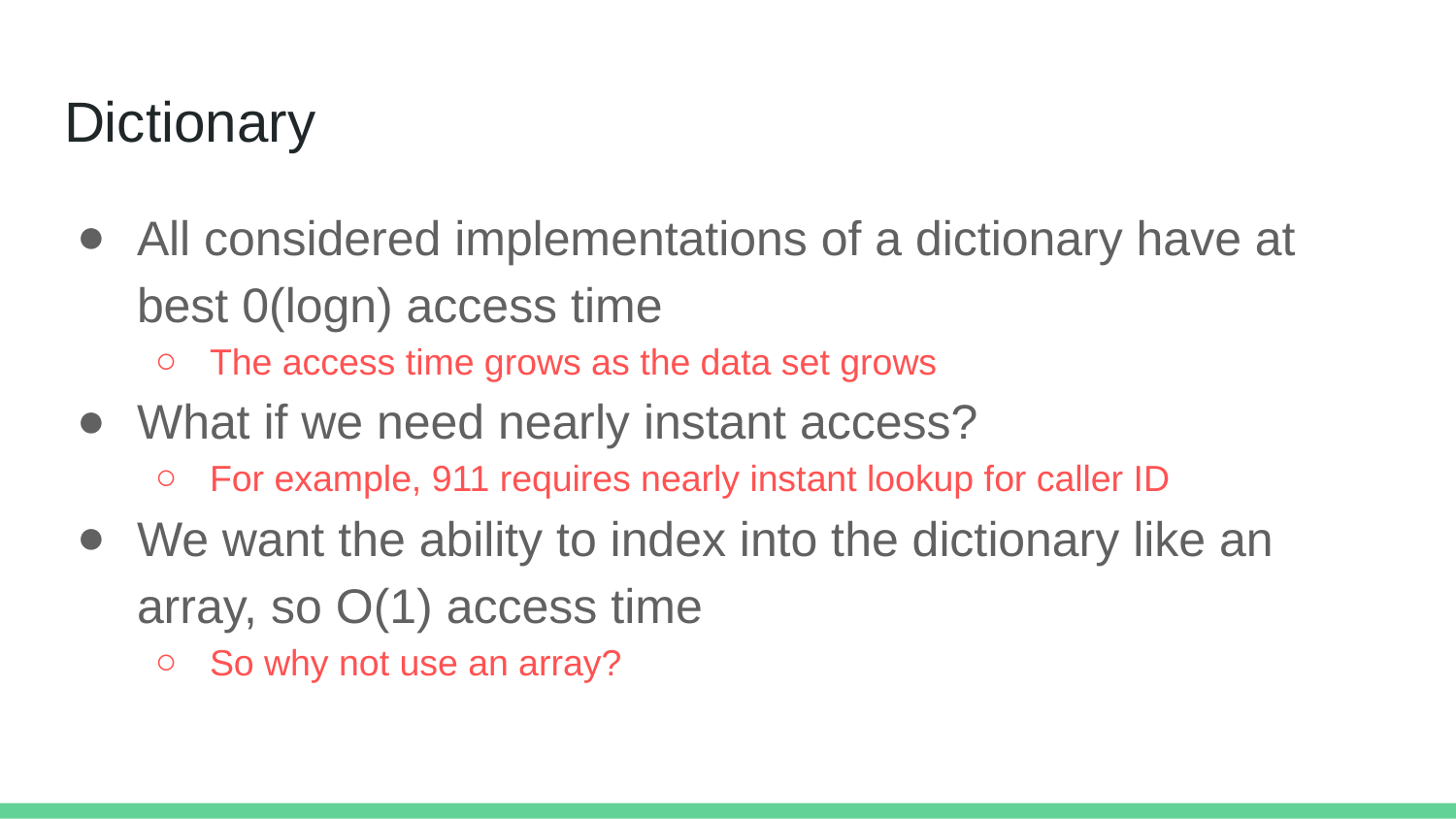

# Dictionary
All considered implementations of a dictionary have at best 0(logn) access time
The access time grows as the data set grows
What if we need nearly instant access?
For example, 911 requires nearly instant lookup for caller ID
We want the ability to index into the dictionary like an array, so O(1) access time
So why not use an array?